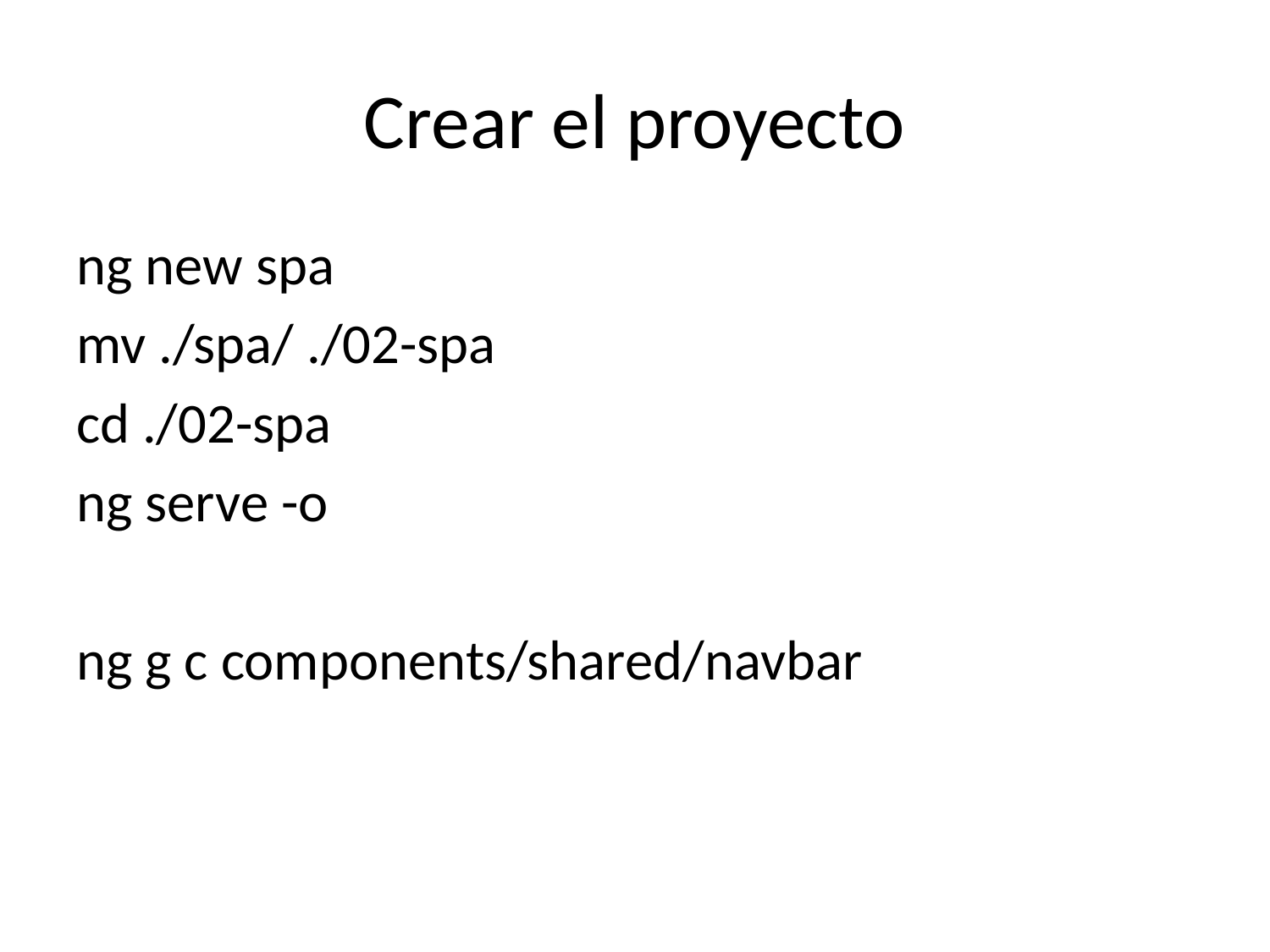

# Crear el proyecto
ng new spa
mv ./spa/ ./02-spa
cd ./02-spa
ng serve -o

ng g c components/shared/navbar